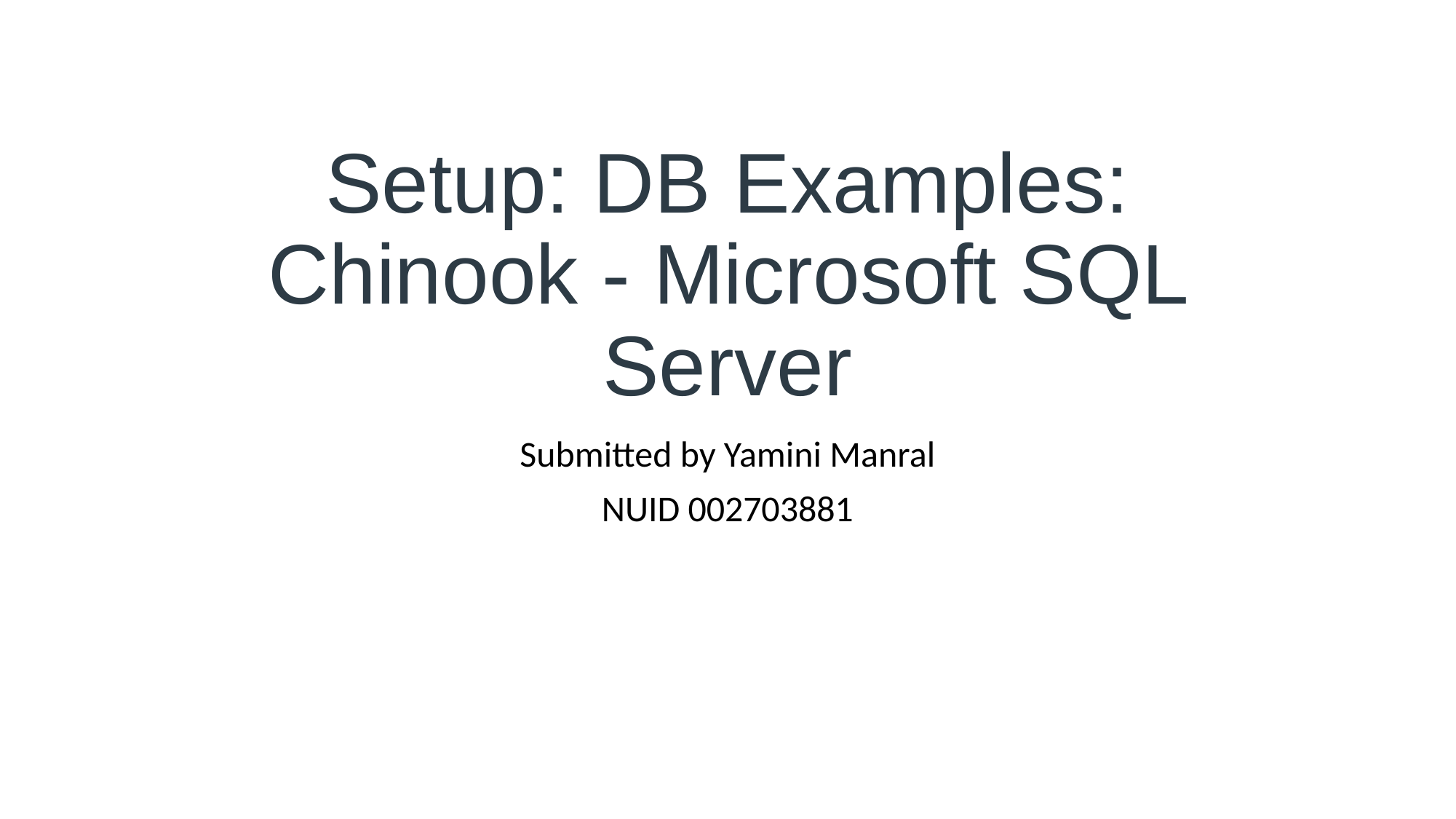

# Setup: DB Examples: Chinook - Microsoft SQL Server
Submitted by Yamini Manral
NUID 002703881